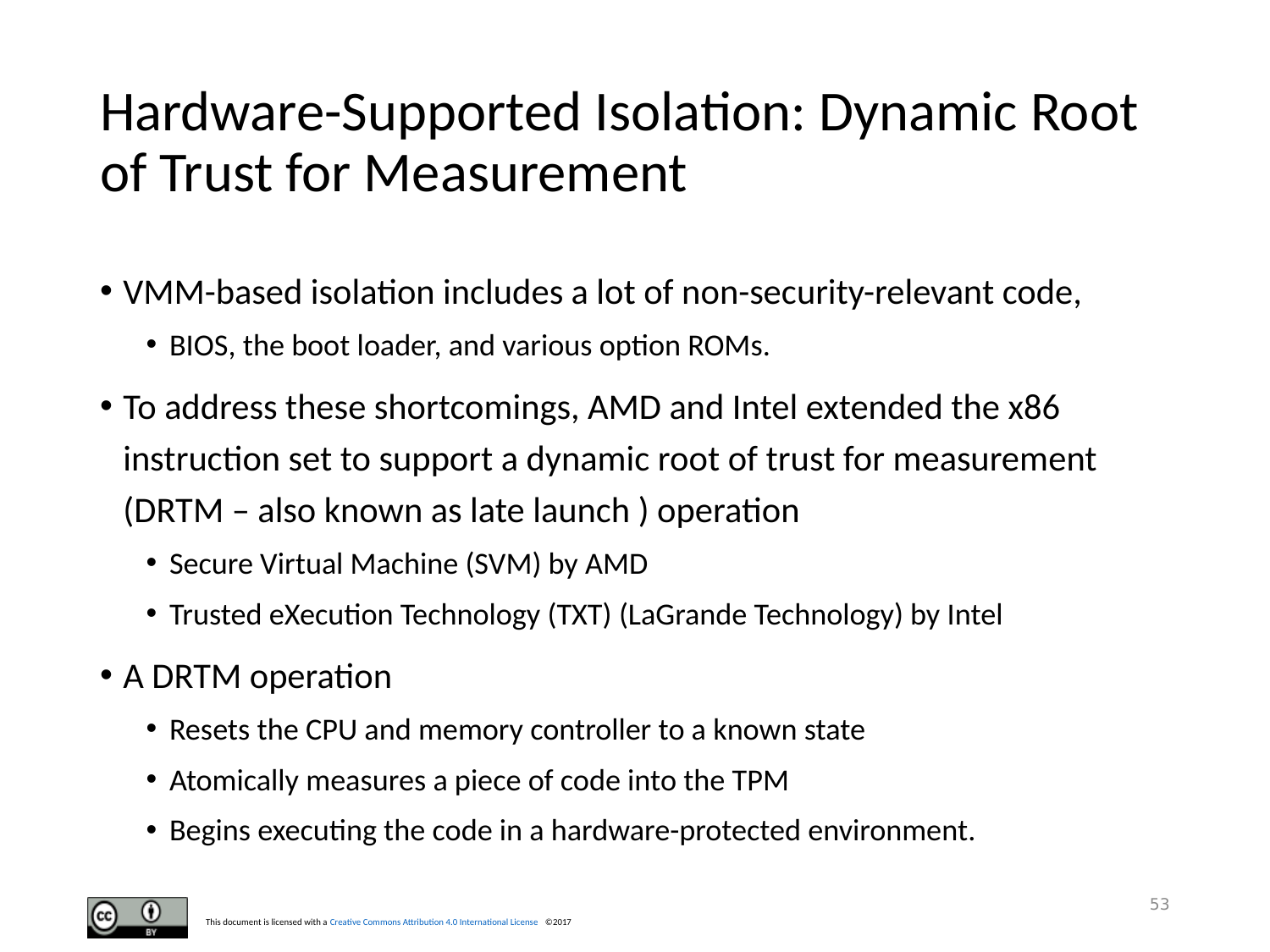

# Hardware-Supported Isolation: Dynamic Root of Trust for Measurement
VMM-based isolation includes a lot of non-security-relevant code,
BIOS, the boot loader, and various option ROMs.
To address these shortcomings, AMD and Intel extended the x86 instruction set to support a dynamic root of trust for measurement  (DRTM – also known as late launch ) operation
Secure Virtual Machine (SVM) by AMD
Trusted eXecution Technology (TXT) (LaGrande Technology) by Intel
A DRTM operation
Resets the CPU and memory controller to a known state
Atomically measures a piece of code into the TPM
Begins executing the code in a hardware-protected environment.

53